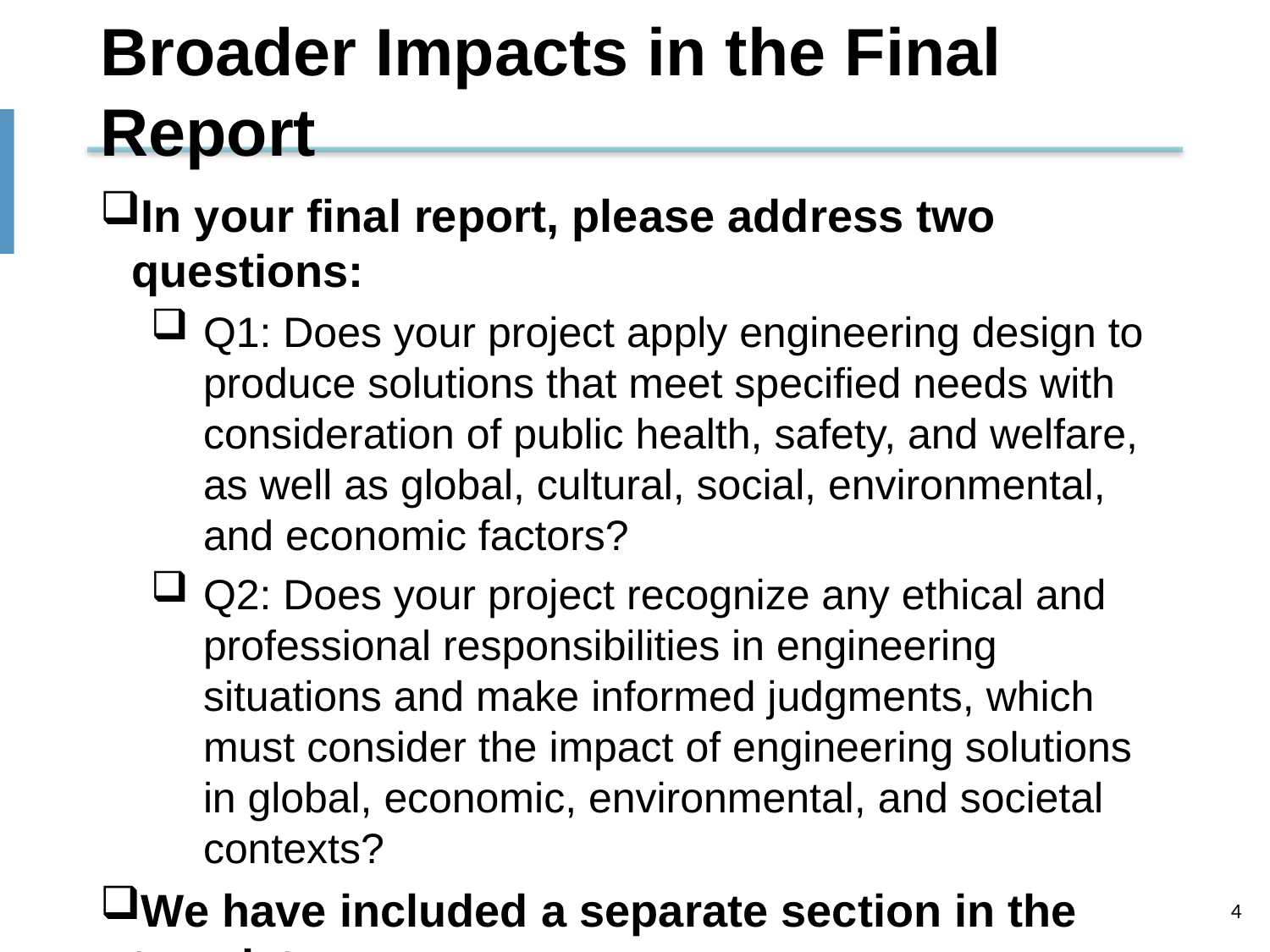

# Broader Impacts in the Final Report
In your final report, please address two questions:
Q1: Does your project apply engineering design to produce solutions that meet specified needs with consideration of public health, safety, and welfare, as well as global, cultural, social, environmental, and economic factors?
Q2: Does your project recognize any ethical and professional responsibilities in engineering situations and make informed judgments, which must consider the impact of engineering solutions in global, economic, environmental, and societal contexts?
We have included a separate section in the template
Please write one paragraph for each question

4